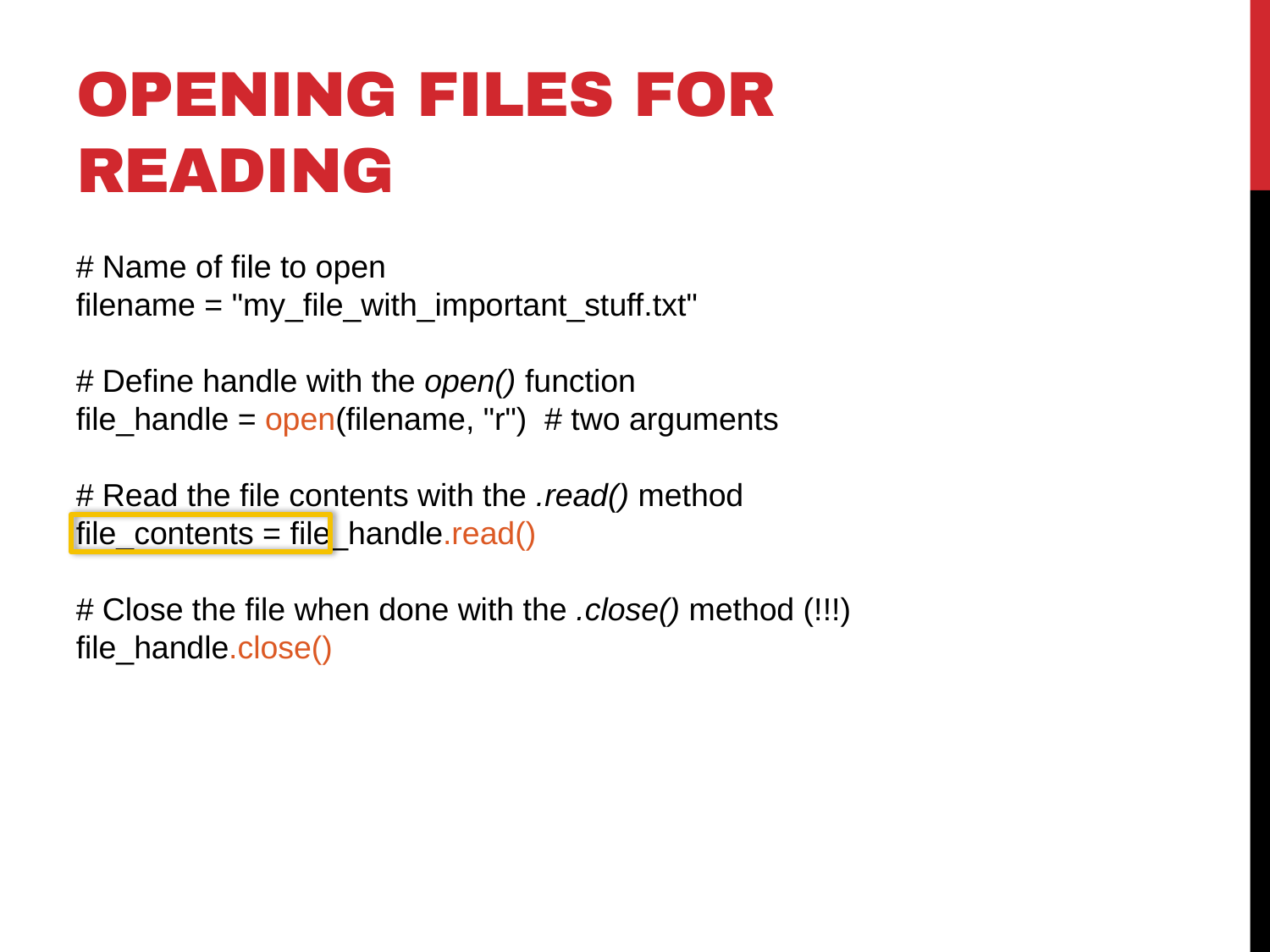

# opening files for reading
# Name of file to open
filename = "my_file_with_important_stuff.txt"

# Define handle with the open() function
file_handle = open(filename, "r")  # two arguments

# Read the file contents with the .read() method
file_contents = file_handle.read()

# Close the file when done with the .close() method (!!!)
file_handle.close()